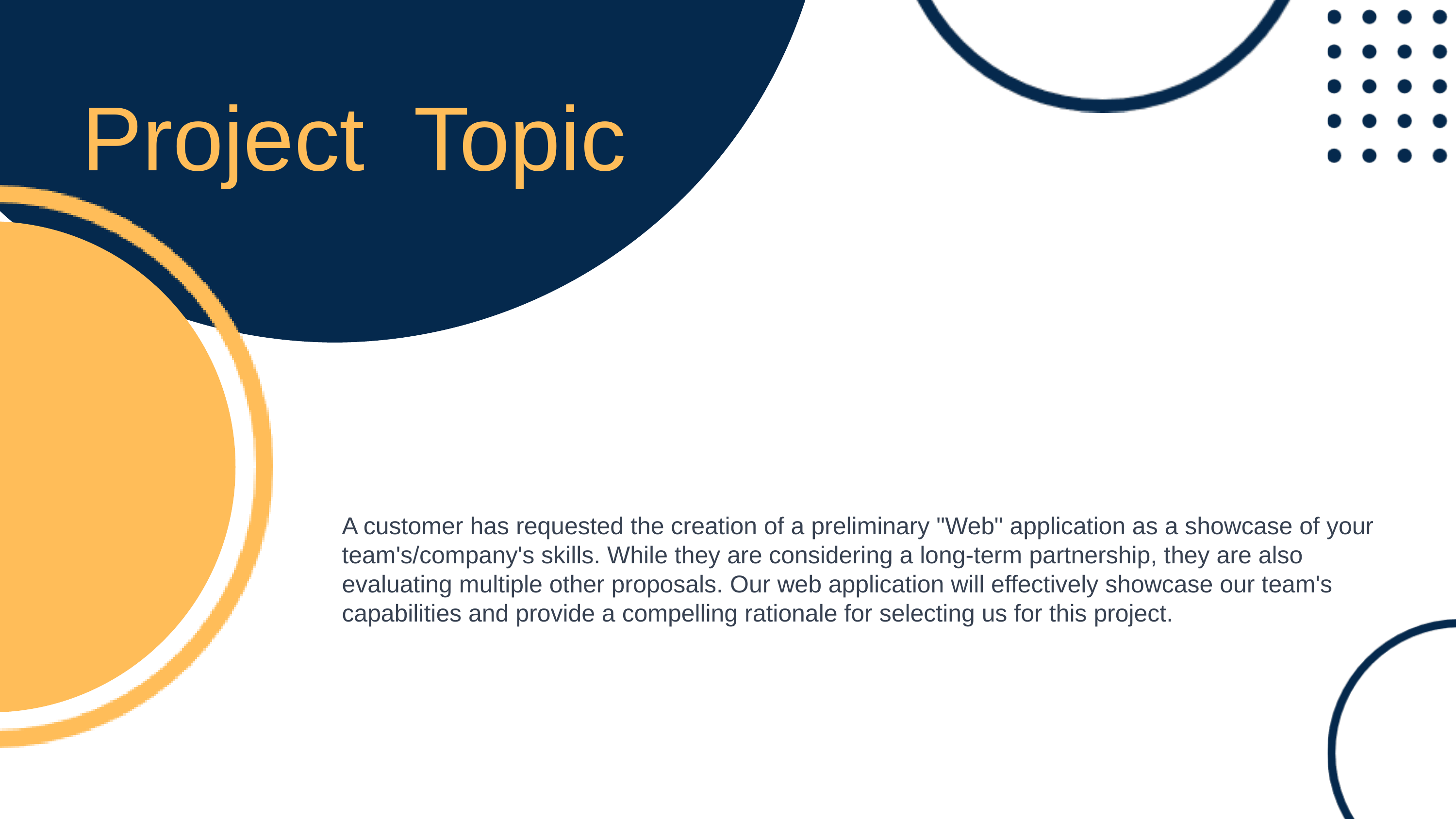

Project  Topic

A customer has requested the creation of a preliminary "Web" application as a showcase of your team's/company's skills. While they are considering a long-term partnership, they are also evaluating multiple other proposals. Our web application will effectively showcase our team's capabilities and provide a compelling rationale for selecting us for this project.